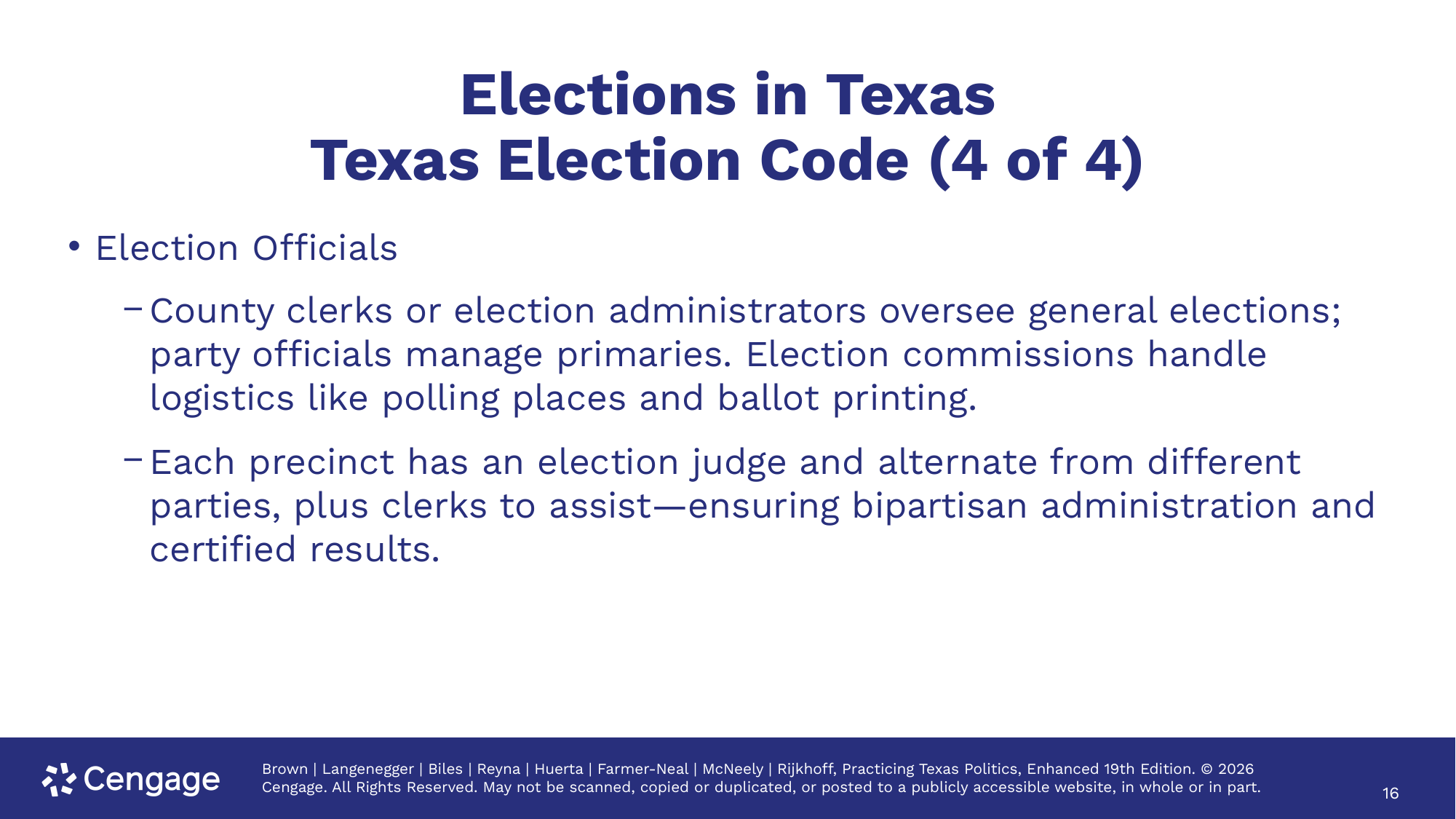

# Elections in Texas Texas Election Code (4 of 4)
Election Officials
County clerks or election administrators oversee general elections; party officials manage primaries. Election commissions handle logistics like polling places and ballot printing.
Each precinct has an election judge and alternate from different parties, plus clerks to assist—ensuring bipartisan administration and certified results.